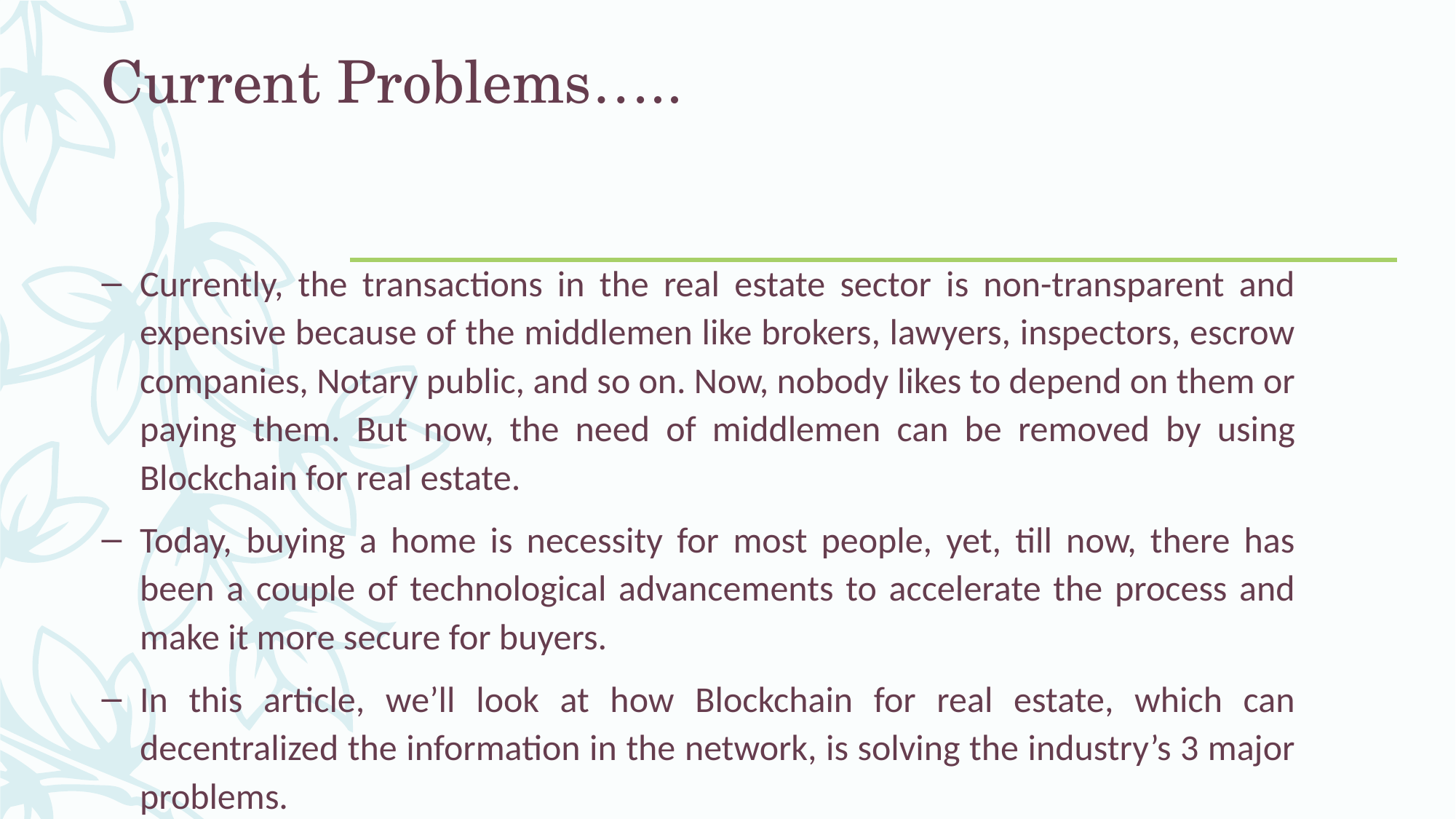

# Current Problems…..
Currently, the transactions in the real estate sector is non-transparent and expensive because of the middlemen like brokers, lawyers, inspectors, escrow companies, Notary public, and so on. Now, nobody likes to depend on them or paying them. But now, the need of middlemen can be removed by using Blockchain for real estate.
Today, buying a home is necessity for most people, yet, till now, there has been a couple of technological advancements to accelerate the process and make it more secure for buyers.
In this article, we’ll look at how Blockchain for real estate, which can decentralized the information in the network, is solving the industry’s 3 major problems.